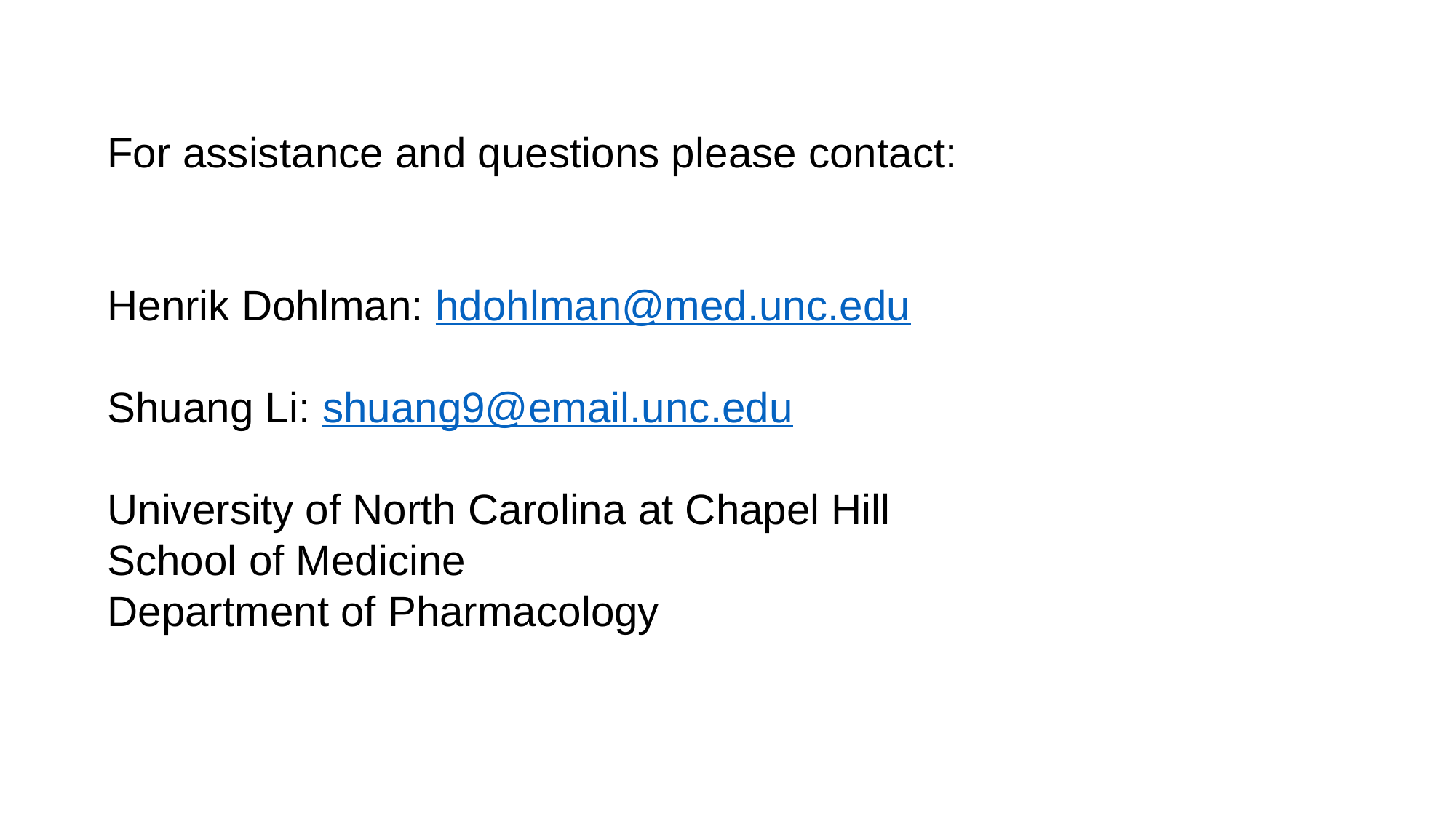

For assistance and questions please contact:

Henrik Dohlman: hdohlman@med.unc.edu

Shuang Li: shuang9@email.unc.edu

University of North Carolina at Chapel Hill
School of Medicine
Department of Pharmacology